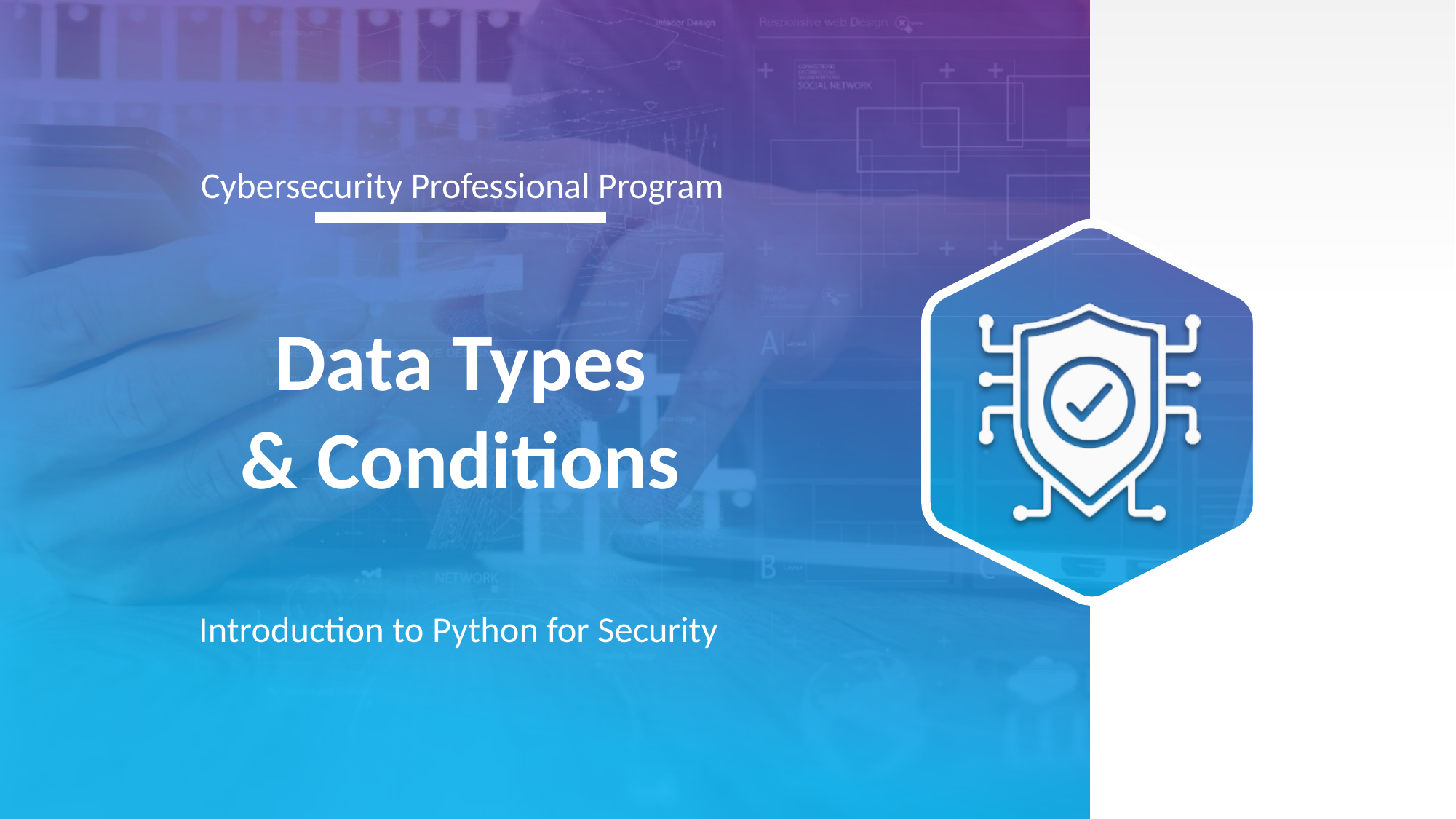

# Data Types & Conditions
Introduction to Python for Security